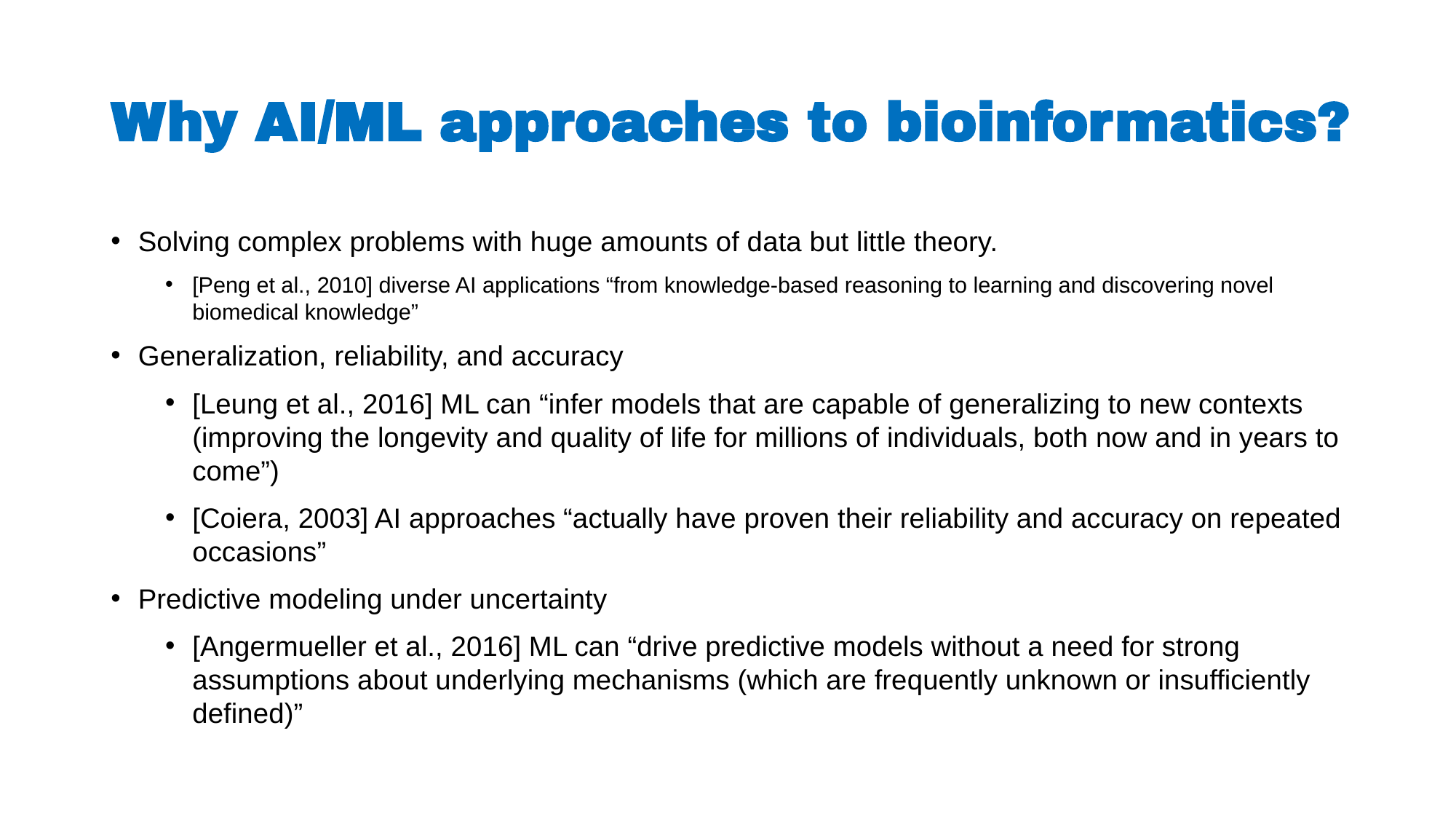

# Why AI/ML approaches to bioinformatics?
Solving complex problems with huge amounts of data but little theory.
[Peng et al., 2010] diverse AI applications “from knowledge-based reasoning to learning and discovering novel biomedical knowledge”
Generalization, reliability, and accuracy
[Leung et al., 2016] ML can “infer models that are capable of generalizing to new contexts (improving the longevity and quality of life for millions of individuals, both now and in years to come”)
[Coiera, 2003] AI approaches “actually have proven their reliability and accuracy on repeated occasions”
Predictive modeling under uncertainty
[Angermueller et al., 2016] ML can “drive predictive models without a need for strong assumptions about underlying mechanisms (which are frequently unknown or insufficiently defined)”